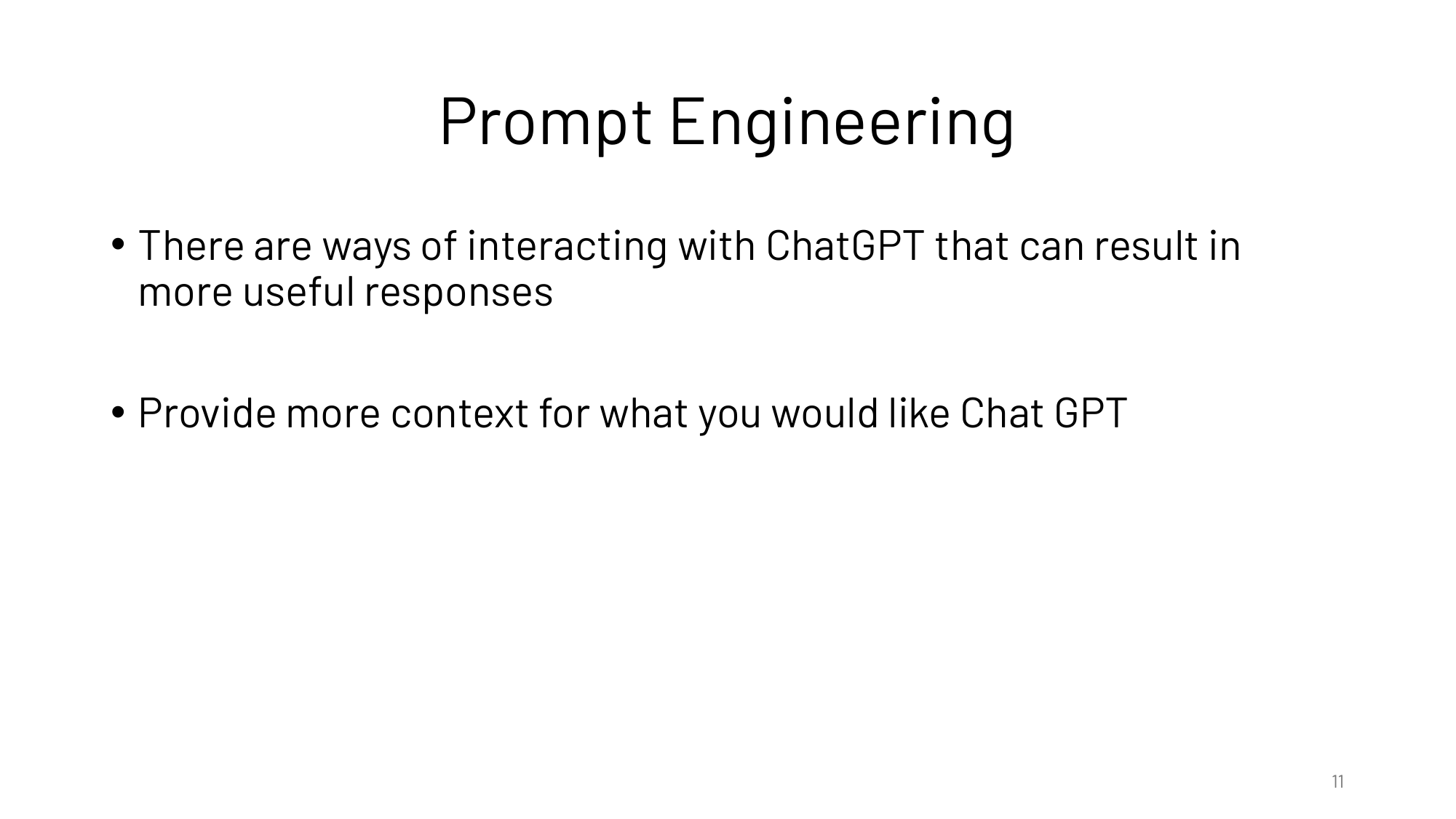

# Prompt Engineering
There are ways of interacting with ChatGPT that can result in more useful responses

Provide more context for what you would like Chat GPT
11